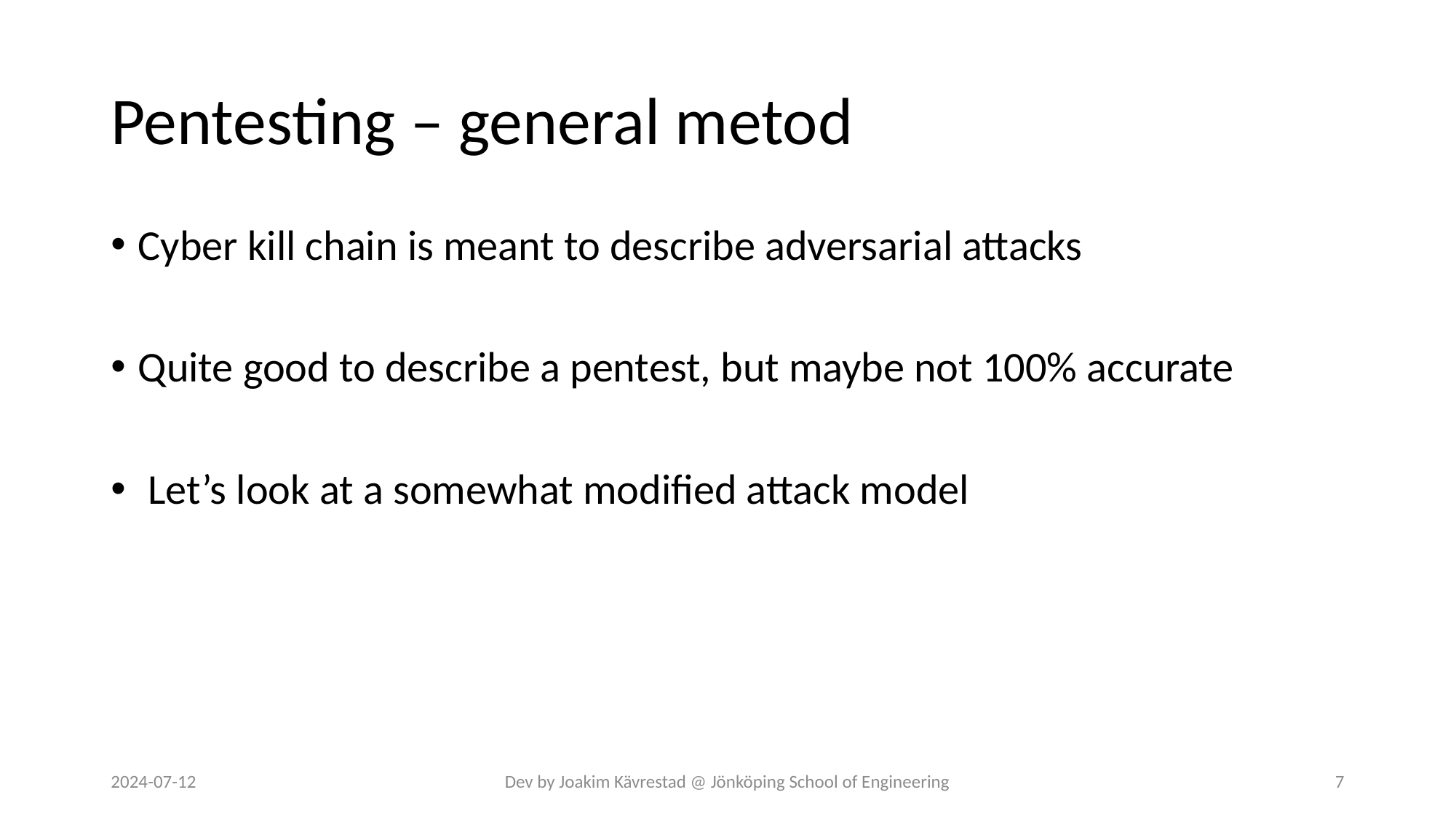

# Pentesting – general metod
Cyber kill chain is meant to describe adversarial attacks

Quite good to describe a pentest, but maybe not 100% accurate

 Let’s look at a somewhat modified attack model

2024-07-12
Dev by Joakim Kävrestad @ Jönköping School of Engineering
7